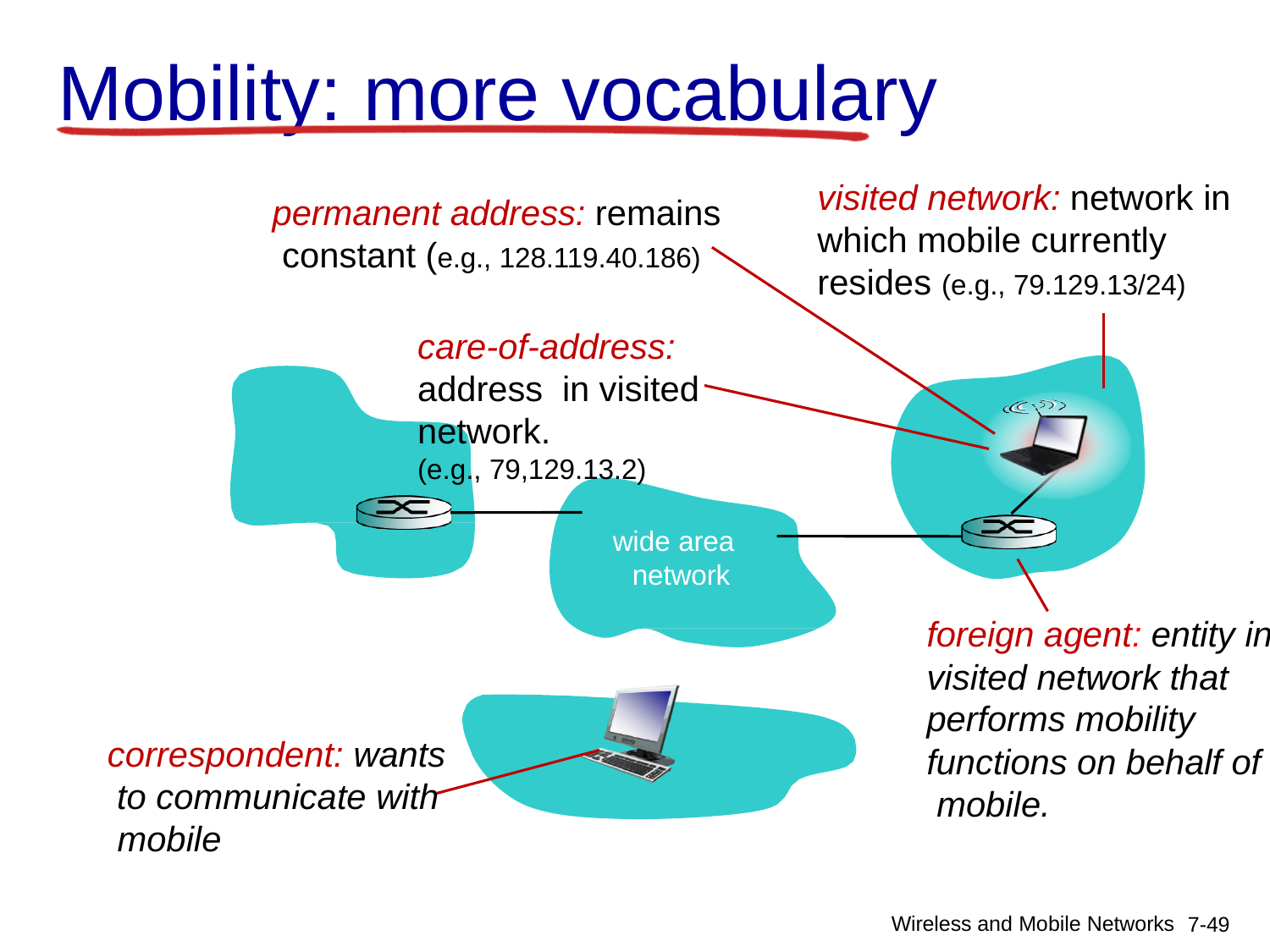

# Mobility: more vocabulary

visited network: network in
permanent address: remains  constant (e.g., 128.119.40.186)
which mobile currently  resides (e.g., 79.129.13/24)

care-of-address: address  in visited network.
(e.g., 79,129.13.2)

wide area  network

foreign agent: entity in
visited network that  performs mobility  functions on behalf of  mobile.

correspondent: wants  to communicate with  mobile

Wireless and Mobile Networks
7-49